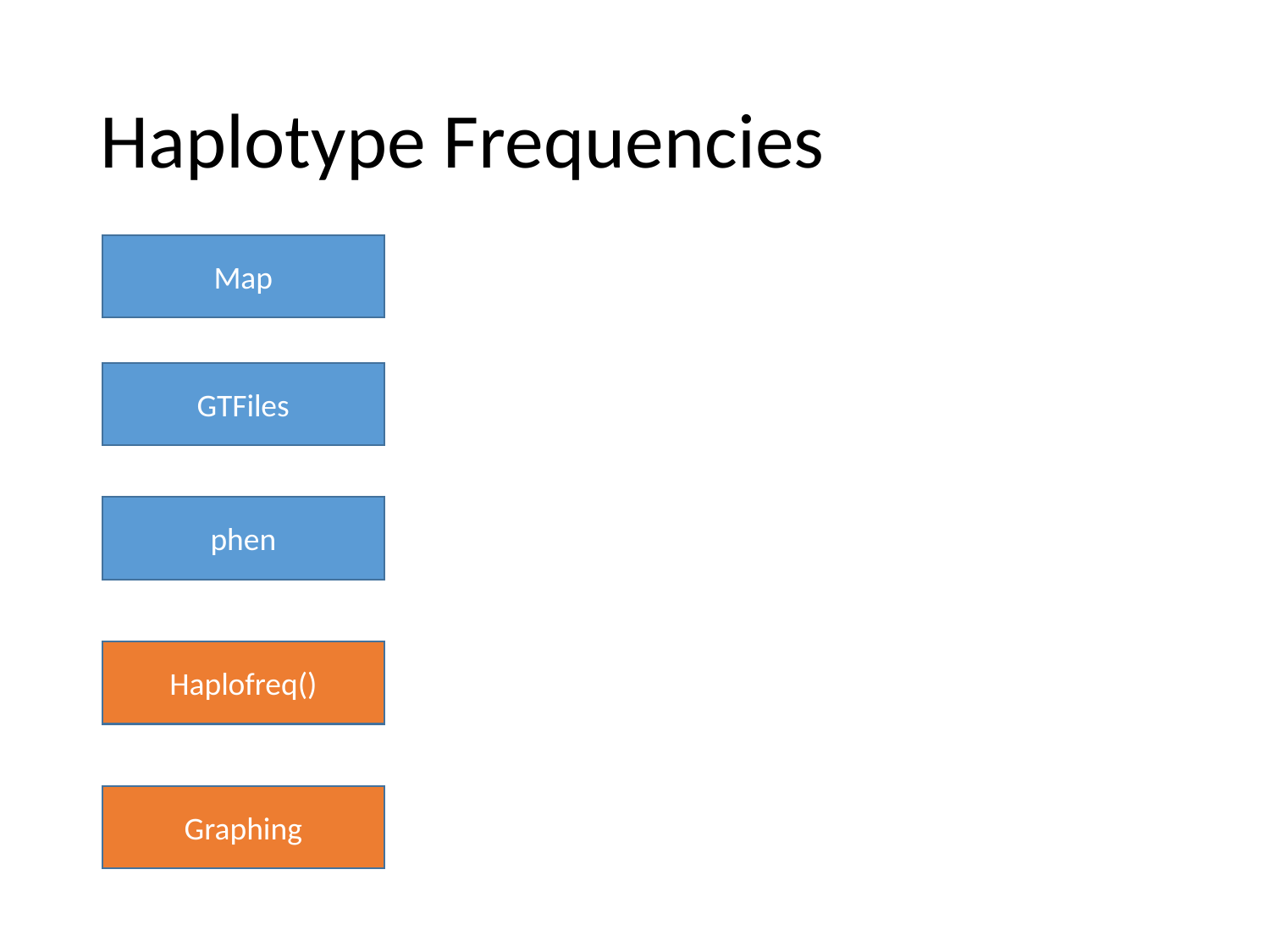

# Haplotype Frequencies
Map
GTFiles
phen
Haplofreq()
Graphing